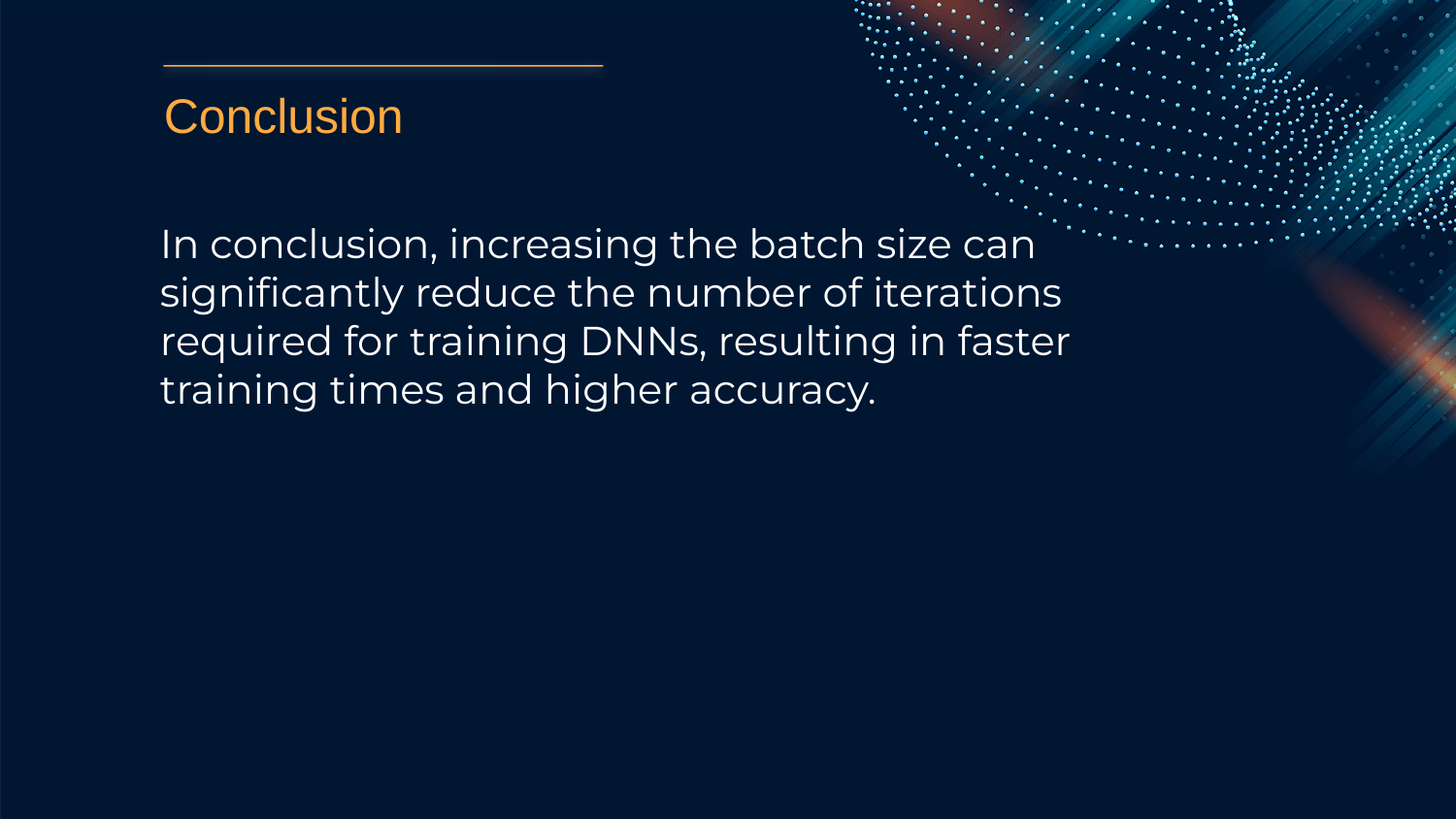

Conclusion
In conclusion, increasing the batch size can significantly reduce the number of iterations required for training DNNs, resulting in faster training times and higher accuracy.